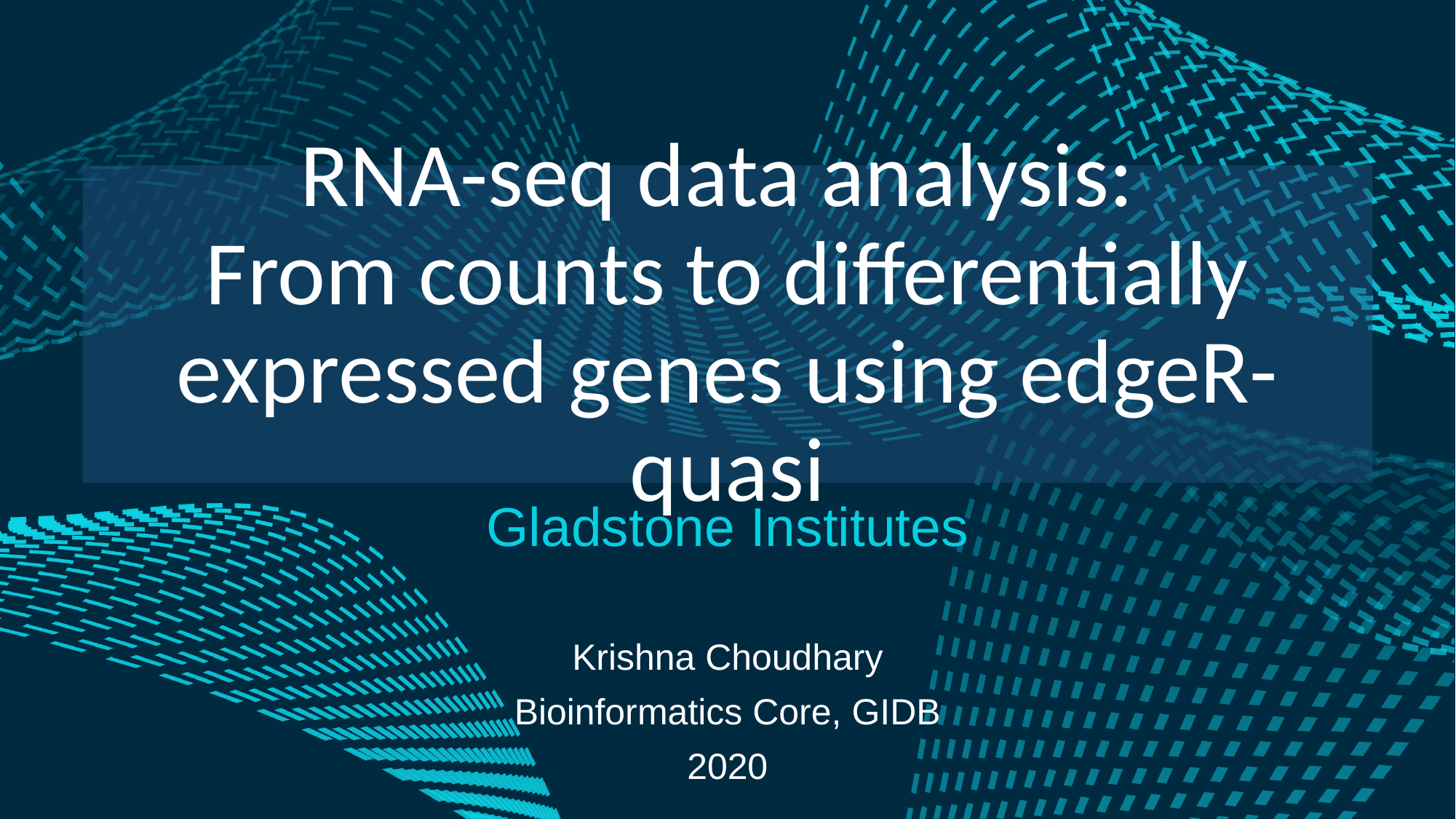

# RNA-seq data analysis: From counts to differentially expressed genes using edgeR-quasi
Gladstone Institutes
Krishna Choudhary
Bioinformatics Core, GIDB
2020